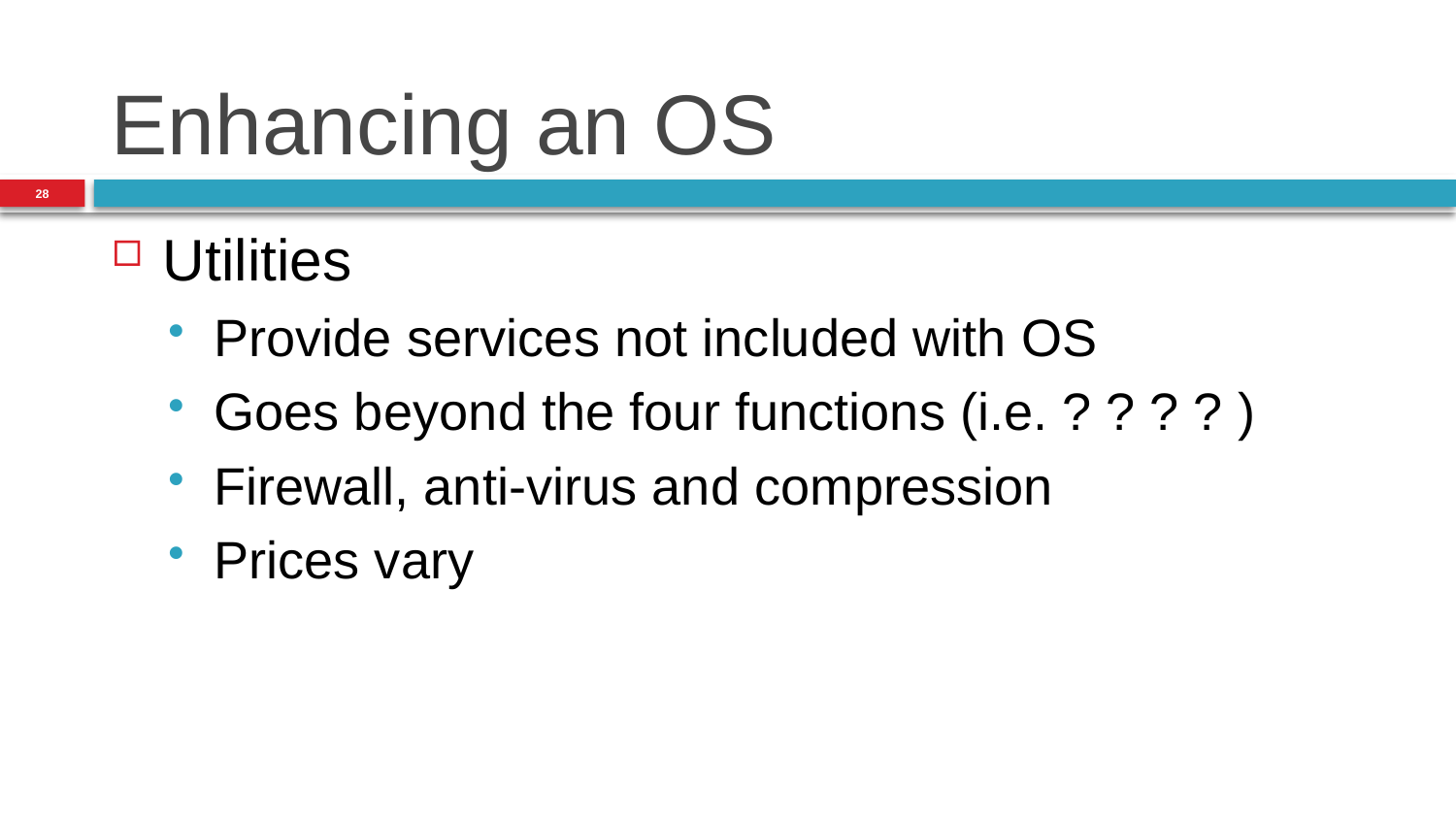

# Enhancing an OS
28
Utilities
Provide services not included with OS
Goes beyond the four functions (i.e. ? ? ? ? )
Firewall, anti-virus and compression
Prices vary